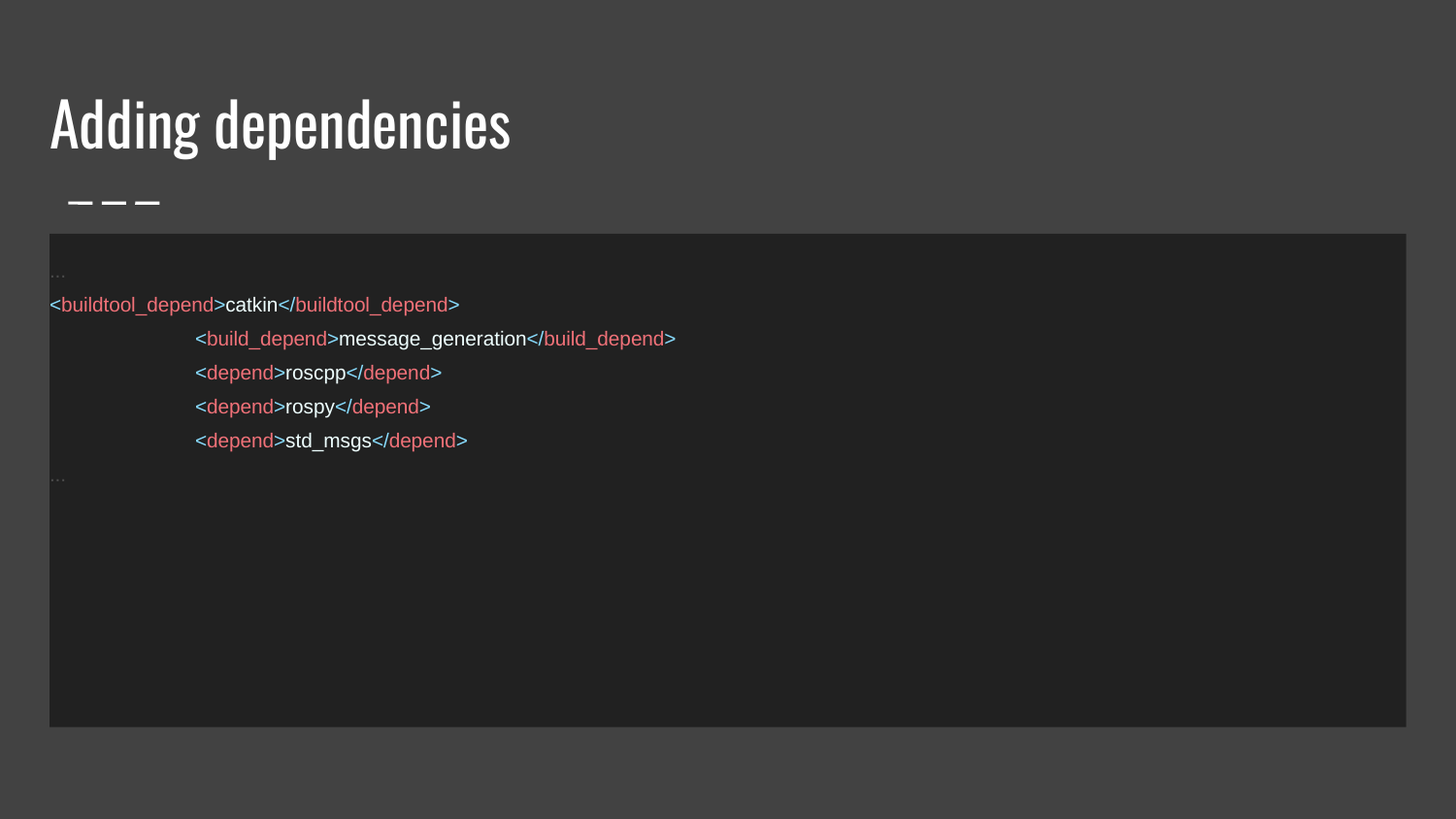

# Adding dependencies
...
<buildtool_depend>catkin</buildtool_depend>
	<build_depend>message_generation</build_depend>
	<depend>roscpp</depend>
	<depend>rospy</depend>
	<depend>std_msgs</depend>
...